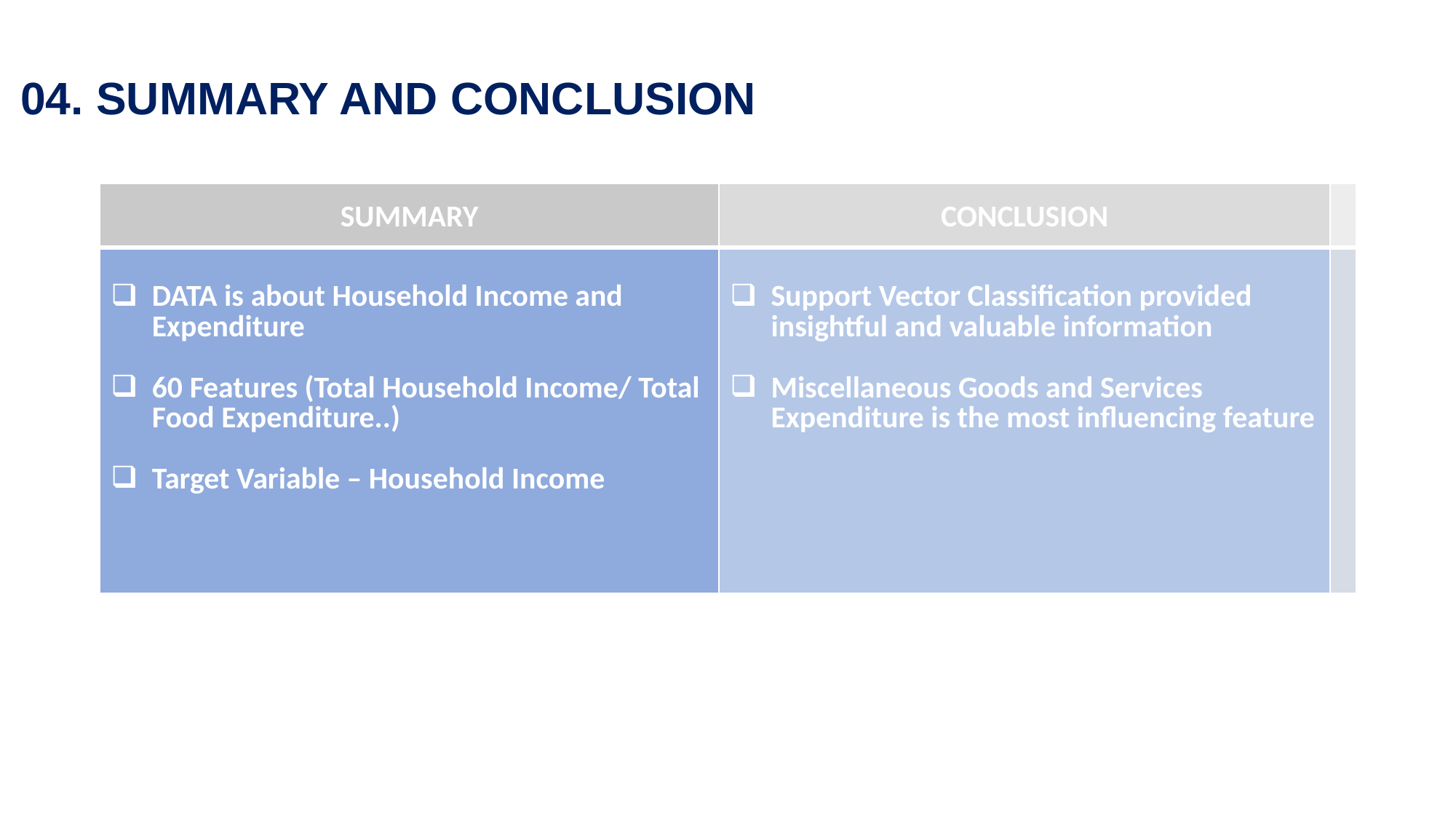

# 04. SUMMARY AND CONCLUSION
| SUMMARY | CONCLUSION |  |
| --- | --- | --- |
| DATA is about Household Income and Expenditure 60 Features (Total Household Income/ Total Food Expenditure..) Target Variable – Household Income | Support Vector Classification provided insightful and valuable information Miscellaneous Goods and Services Expenditure is the most influencing feature |  |